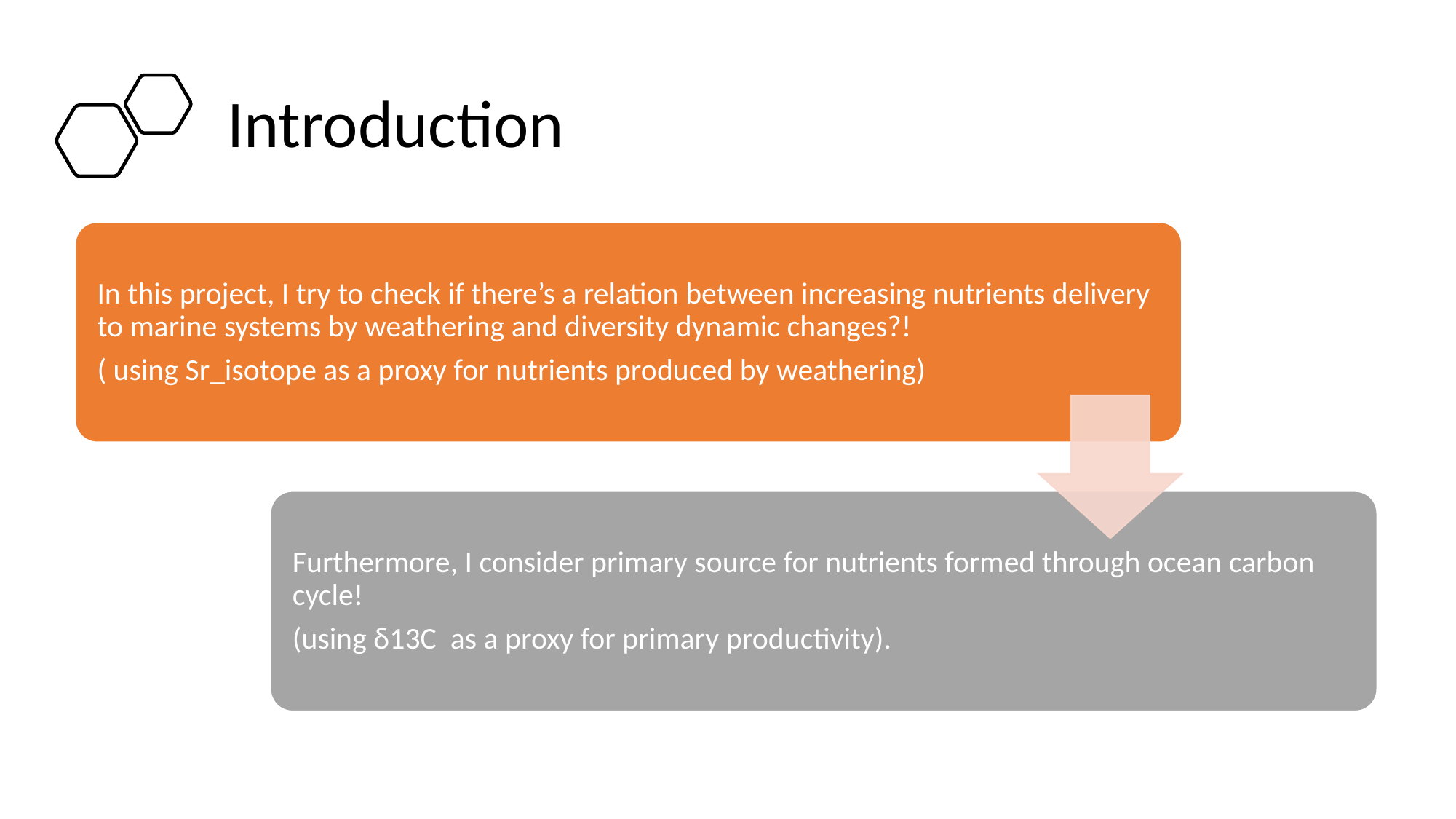

# Introduction

In this project, I try to check if there’s a relation between increasing nutrients delivery to marine systems by weathering and diversity dynamic changes?!
( using Sr_isotope as a proxy for nutrients produced by weathering)
Furthermore, I consider primary source for nutrients formed through ocean carbon cycle!
(using δ13C  as a proxy for primary productivity).